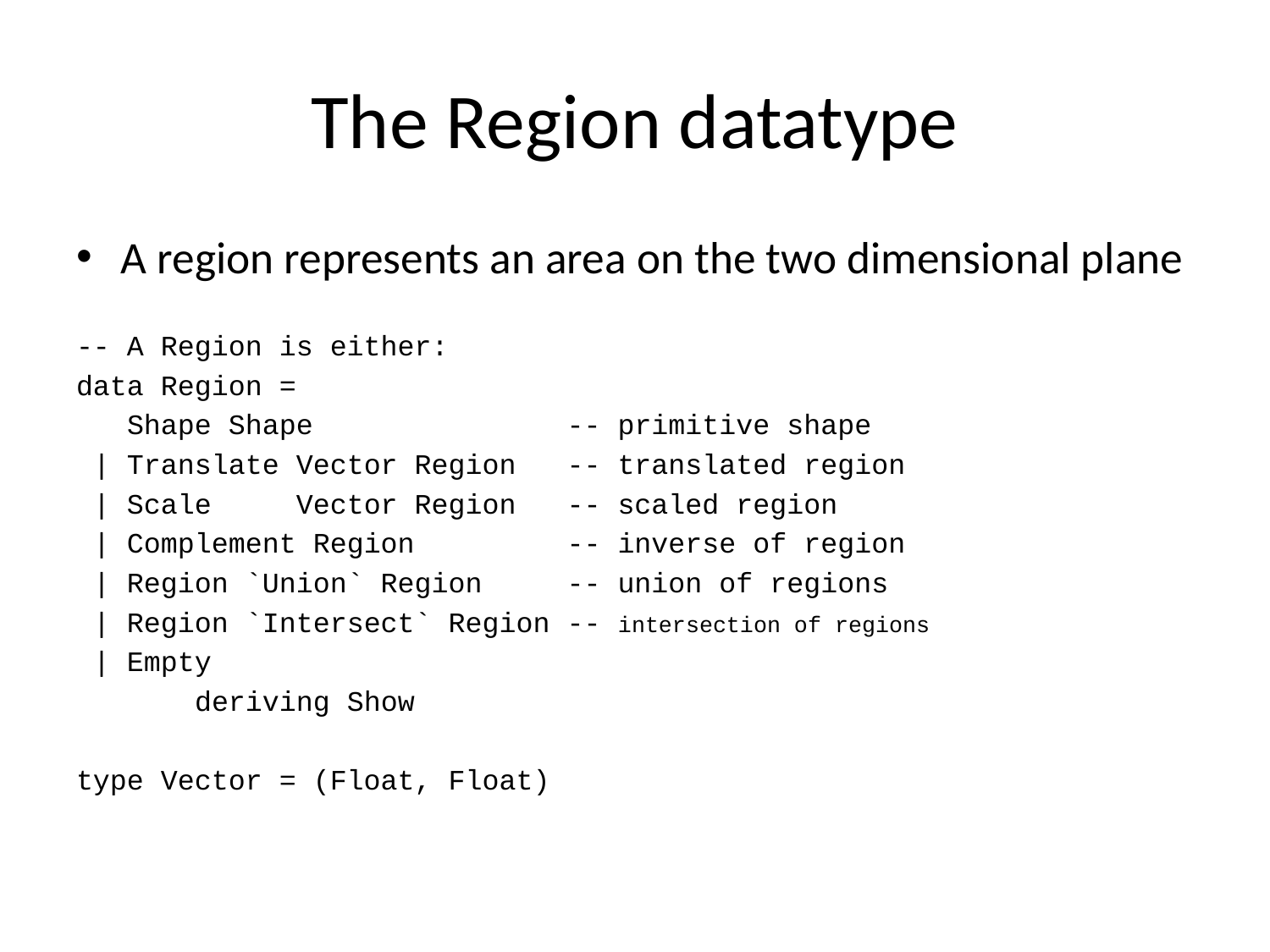

# The Region datatype
A region represents an area on the two dimensional plane

-- A Region is either:
data Region =
   Shape Shape               -- primitive shape
 | Translate Vector Region   -- translated region
 | Scale     Vector Region   -- scaled region
 | Complement Region         -- inverse of region
 | Region `Union` Region     -- union of regions
 | Region `Intersect` Region -- intersection of regions
 | Empty
       deriving Show

type Vector = (Float, Float)